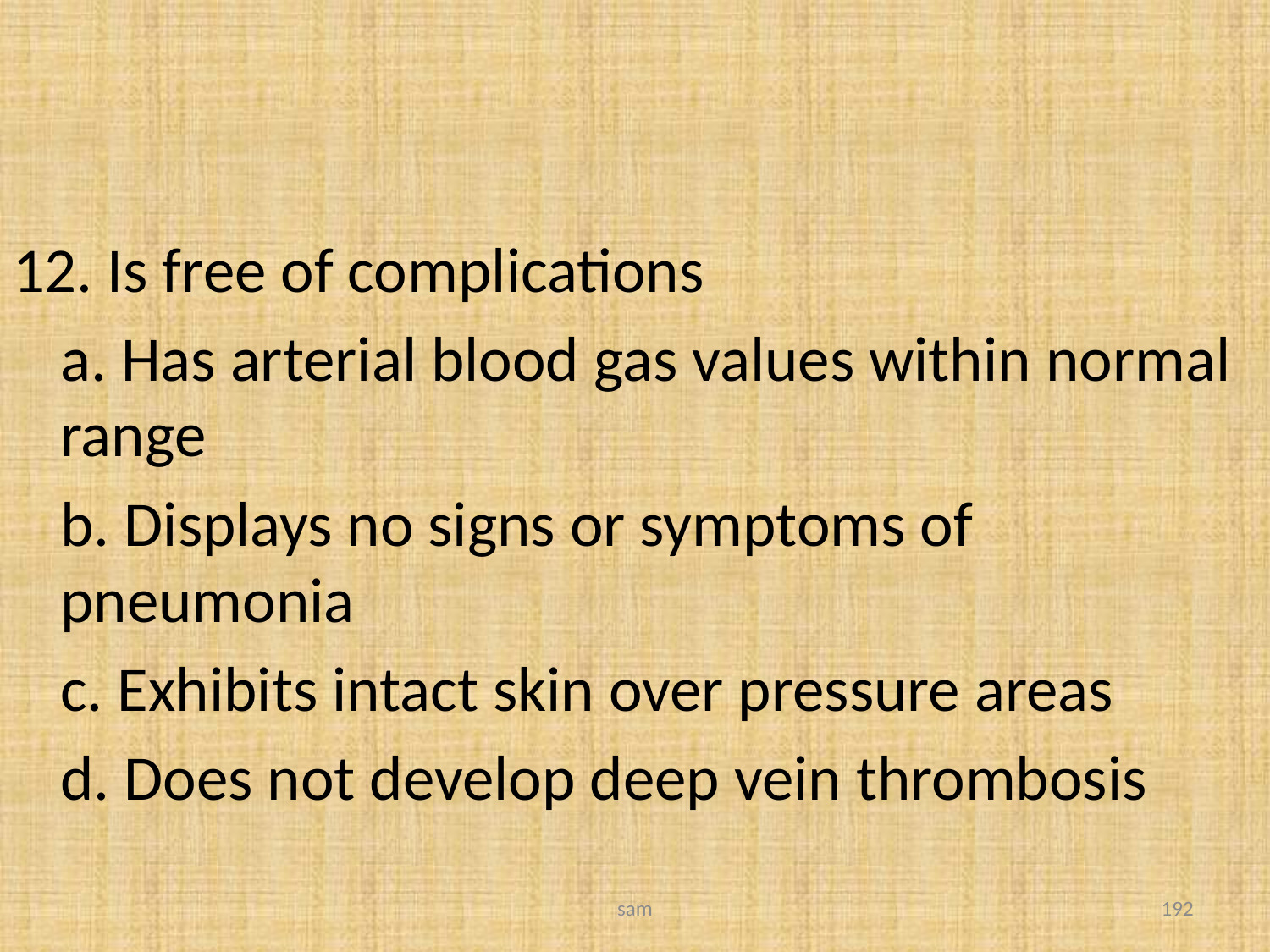

#
12. Is free of complications
	a. Has arterial blood gas values within normal range
	b. Displays no signs or symptoms of pneumonia
	c. Exhibits intact skin over pressure areas
	d. Does not develop deep vein thrombosis
sam
192